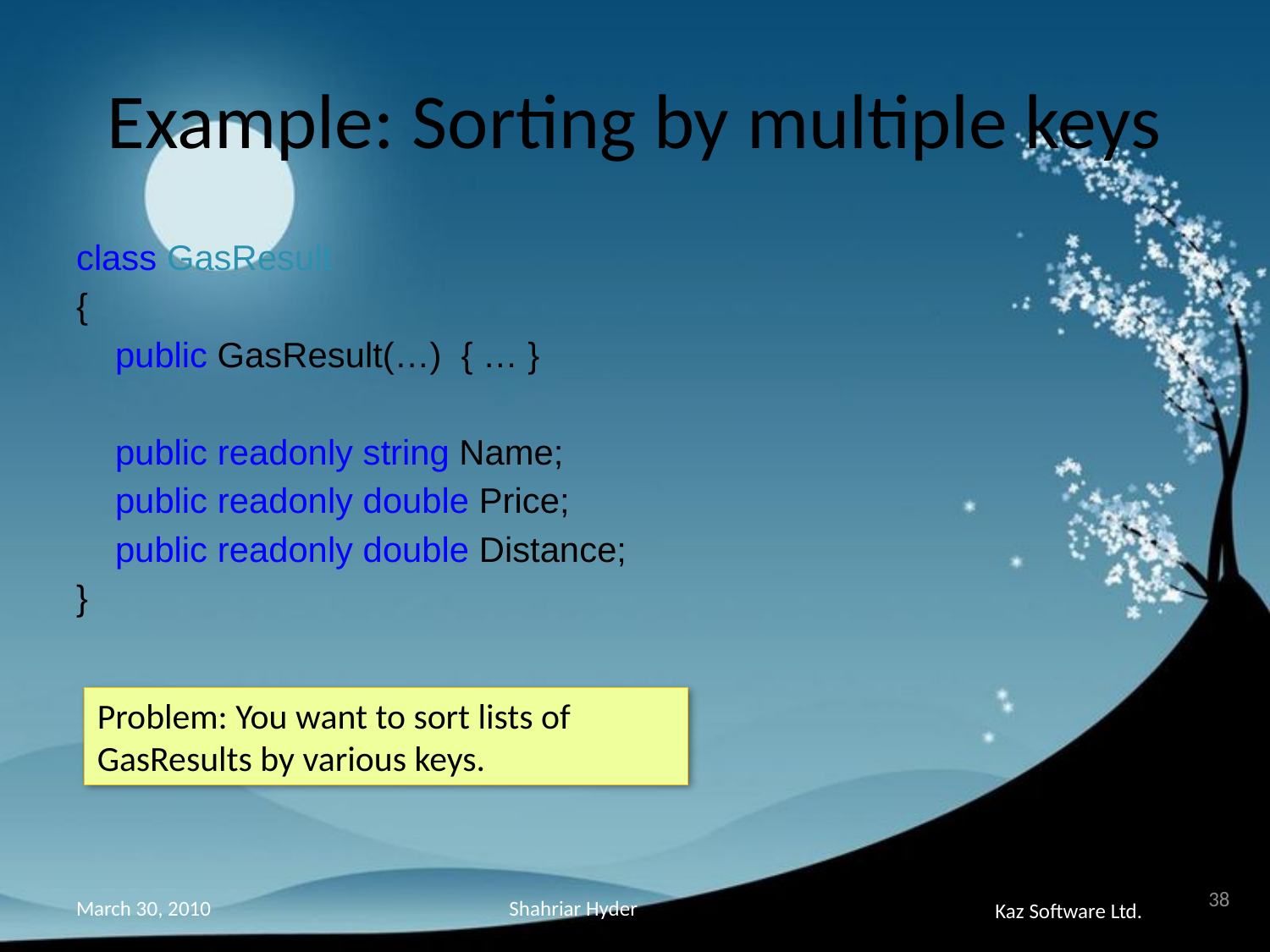

# Example: Sorting by multiple keys
class GasResult
{
    public GasResult(…)  { … }
    public readonly string Name;
    public readonly double Price;
    public readonly double Distance;
}
Problem: You want to sort lists of GasResults by various keys.
38
Shahriar Hyder
March 30, 2010
Kaz Software Ltd.